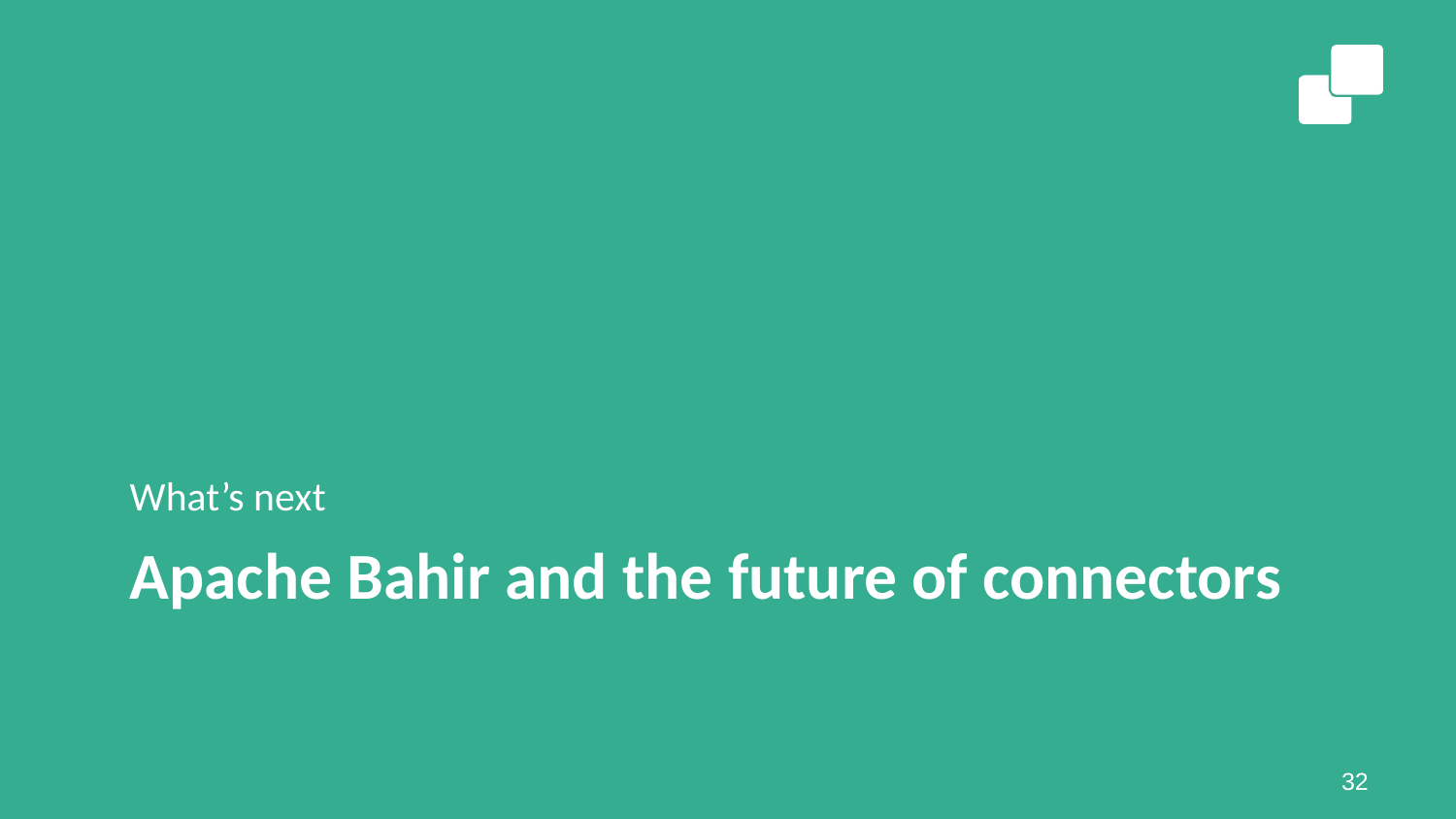

What’s next
# Apache Bahir and the future of connectors
32